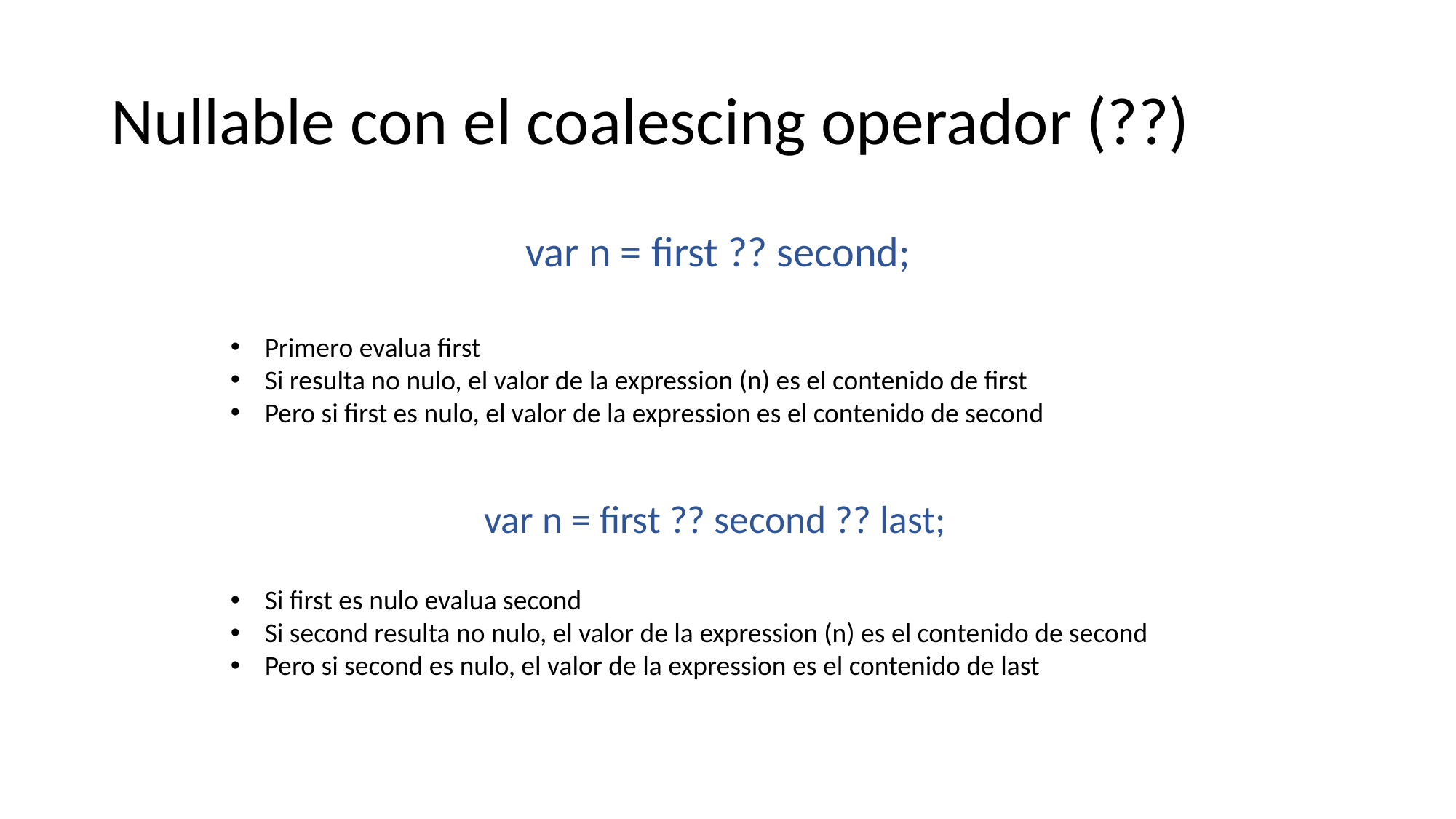

# Nullable con el coalescing operador (??)
var n = first ?? second;
Primero evalua first
Si resulta no nulo, el valor de la expression (n) es el contenido de first
Pero si first es nulo, el valor de la expression es el contenido de second
var n = first ?? second ?? last;
Si first es nulo evalua second
Si second resulta no nulo, el valor de la expression (n) es el contenido de second
Pero si second es nulo, el valor de la expression es el contenido de last